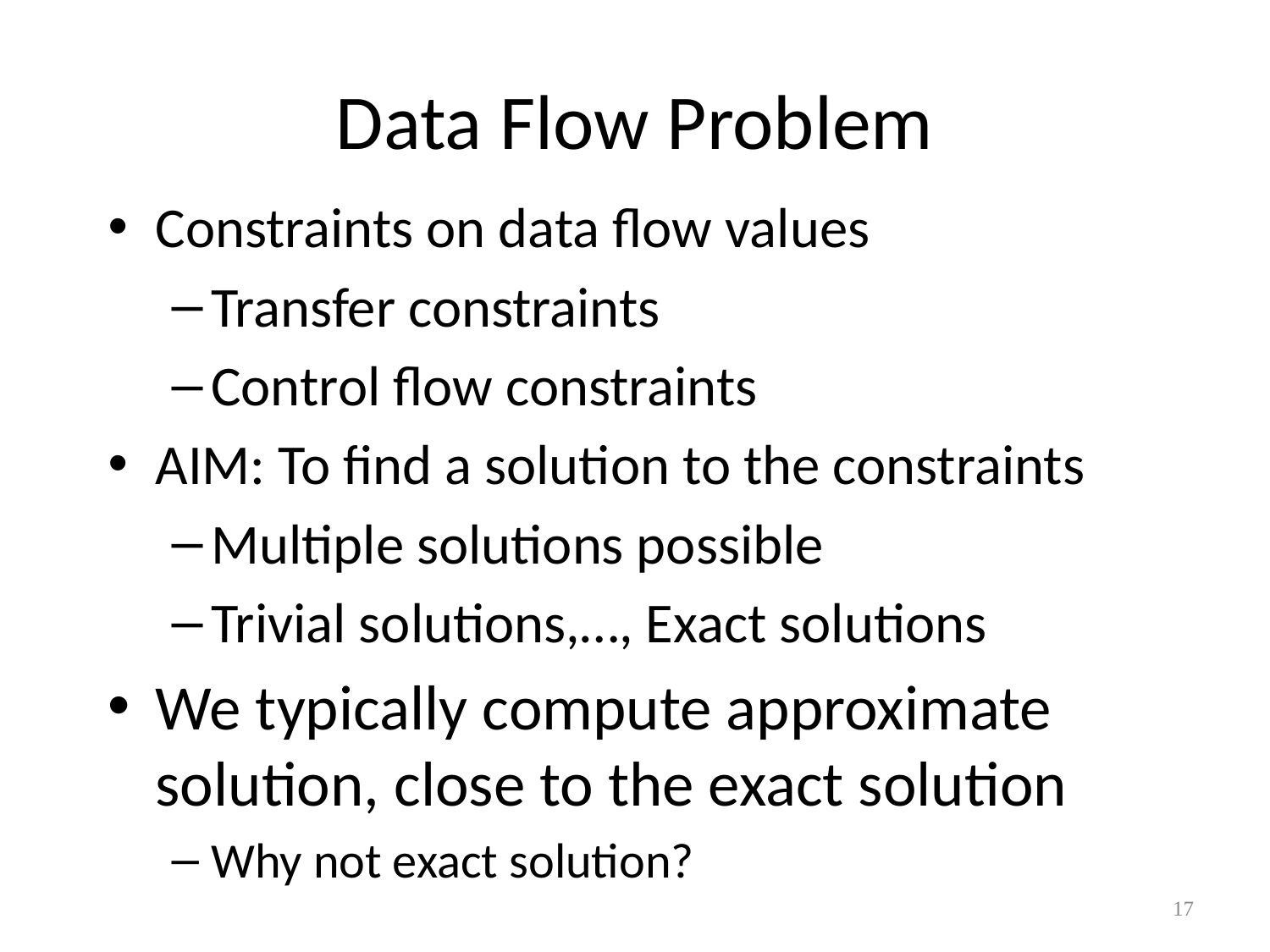

# Data Flow Problem
Constraints on data flow values
Transfer constraints
Control flow constraints
AIM: To find a solution to the constraints
Multiple solutions possible
Trivial solutions,…, Exact solutions
We typically compute approximate solution, close to the exact solution
Why not exact solution?
17